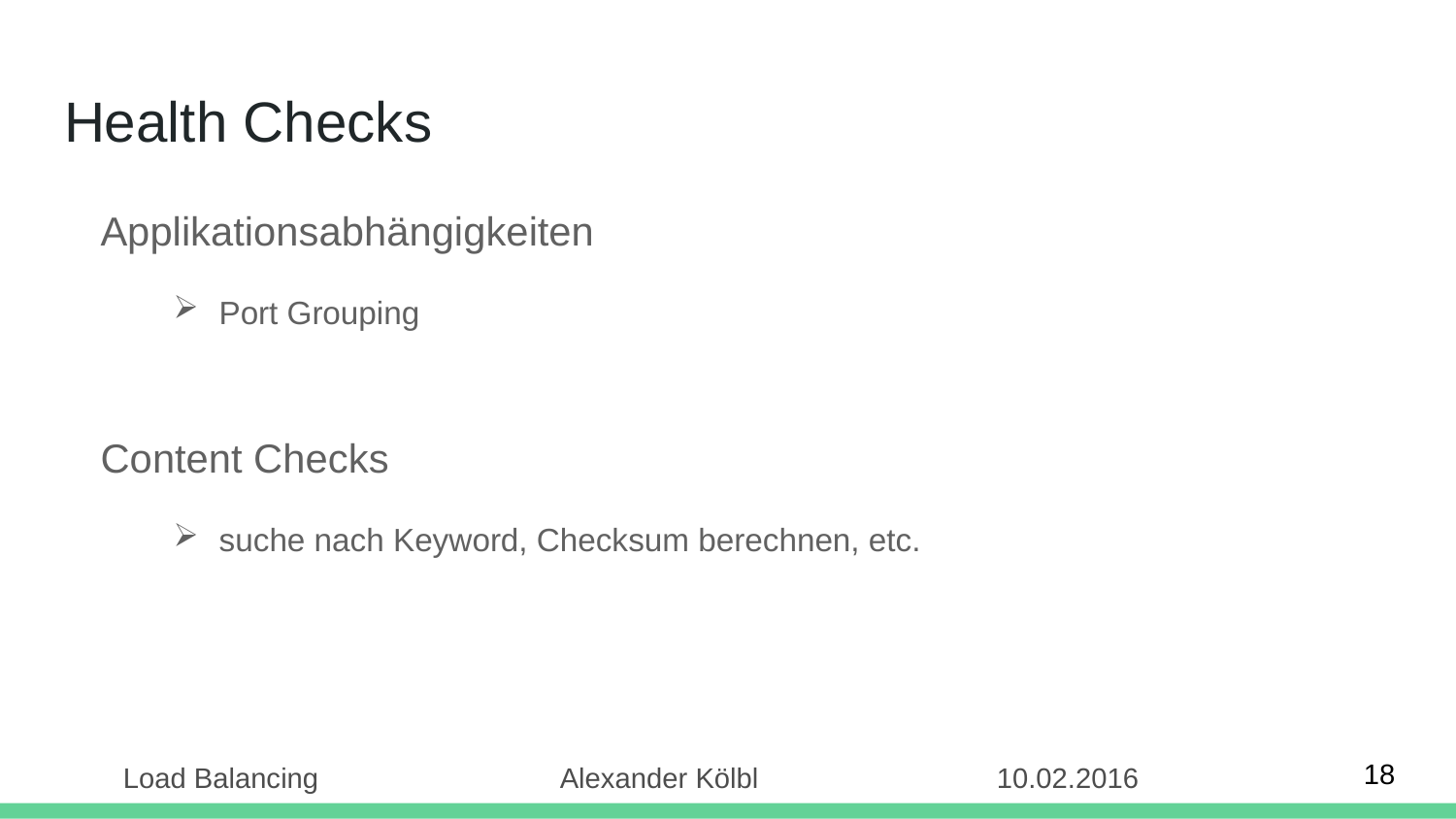

# Health Checks
Applikationsabhängigkeiten
Port Grouping

Content Checks
suche nach Keyword, Checksum berechnen, etc.

18